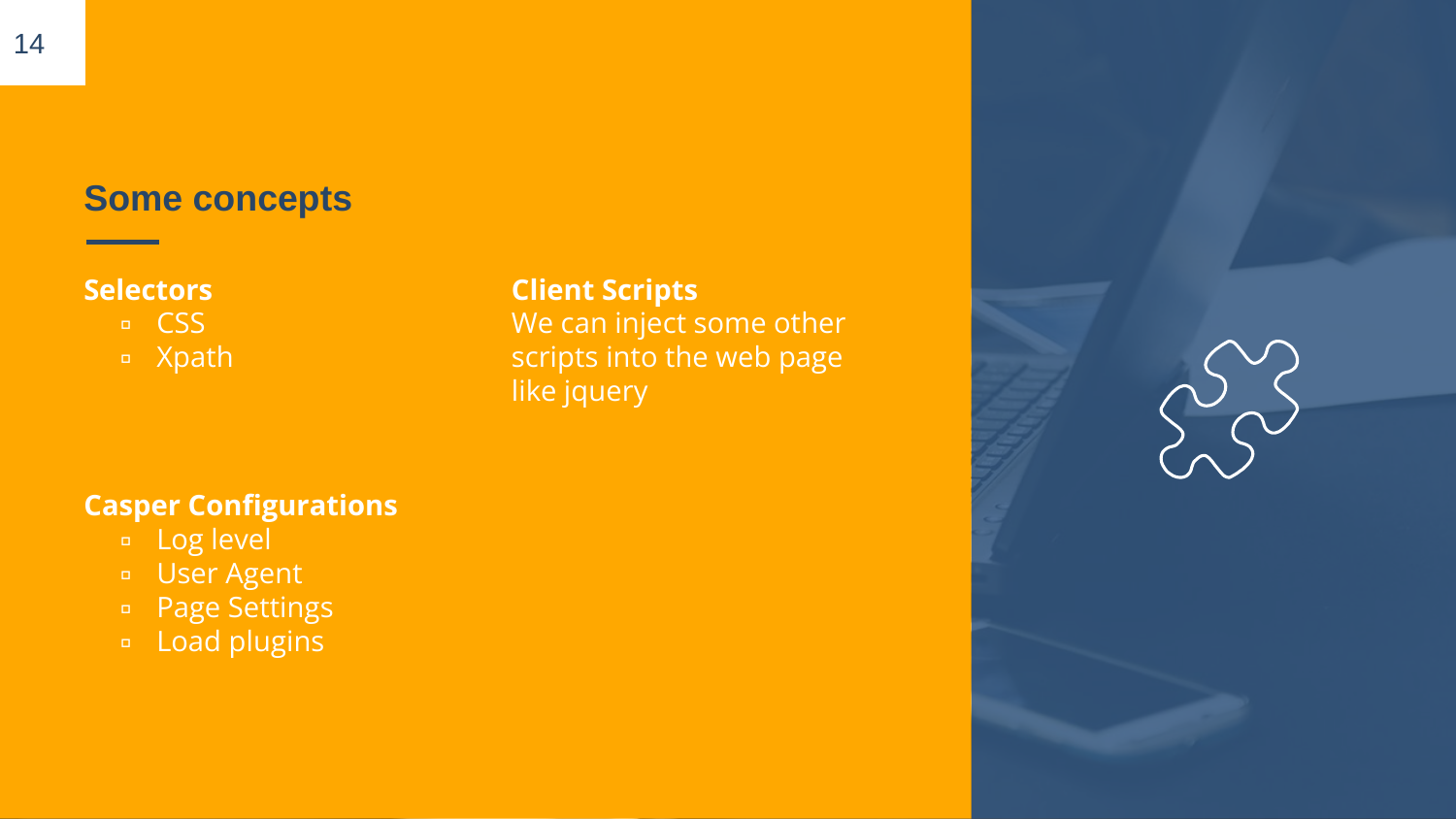

14
# Some concepts
Selectors
CSS
Xpath
Client Scripts
We can inject some other scripts into the web page like jquery

Casper Configurations
Log level
User Agent
Page Settings
Load plugins